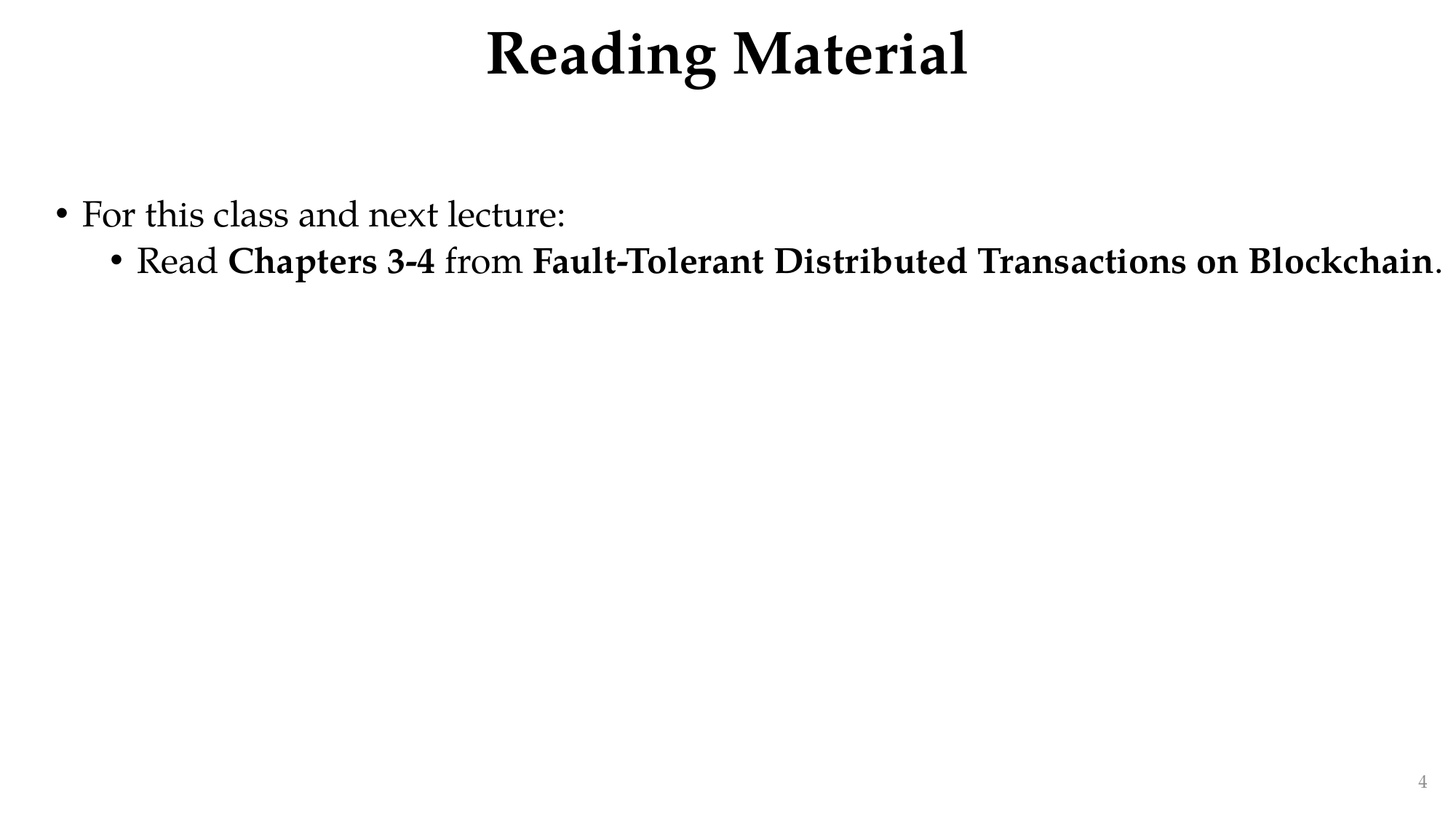

# Reading Material
For this class and next lecture:
Read Chapters 3-4 from Fault-Tolerant Distributed Transactions on Blockchain.

4